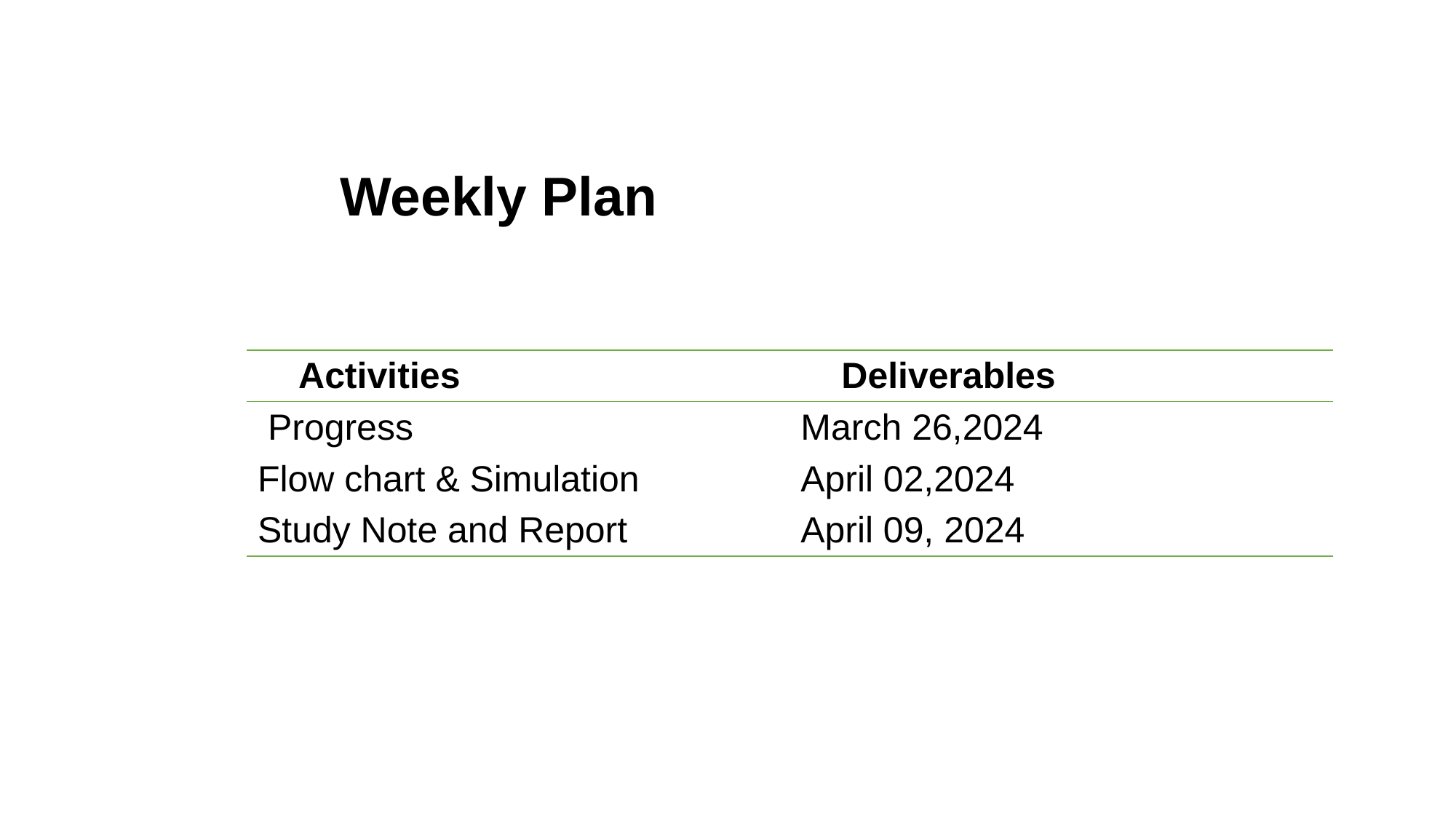

# Weekly Plan

| Activities | Deliverables |
| --- | --- |
| Progress | March 26,2024 |
| Flow chart & Simulation | April 02,2024 |
| Study Note and Report | April 09, 2024 |